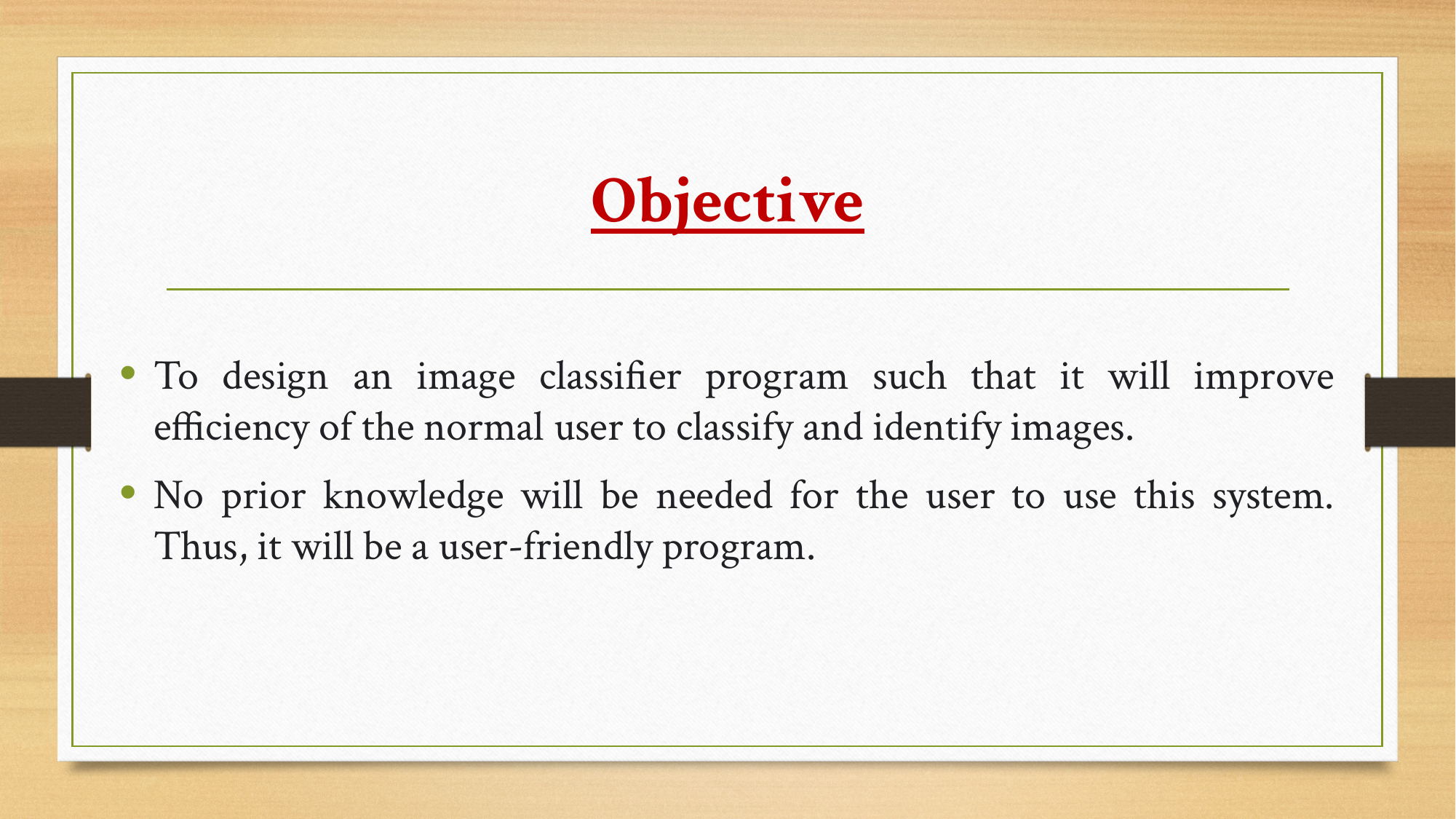

# Objective
To design an image classifier program such that it will improve efficiency of the normal user to classify and identify images.
No prior knowledge will be needed for the user to use this system. Thus, it will be a user-friendly program.